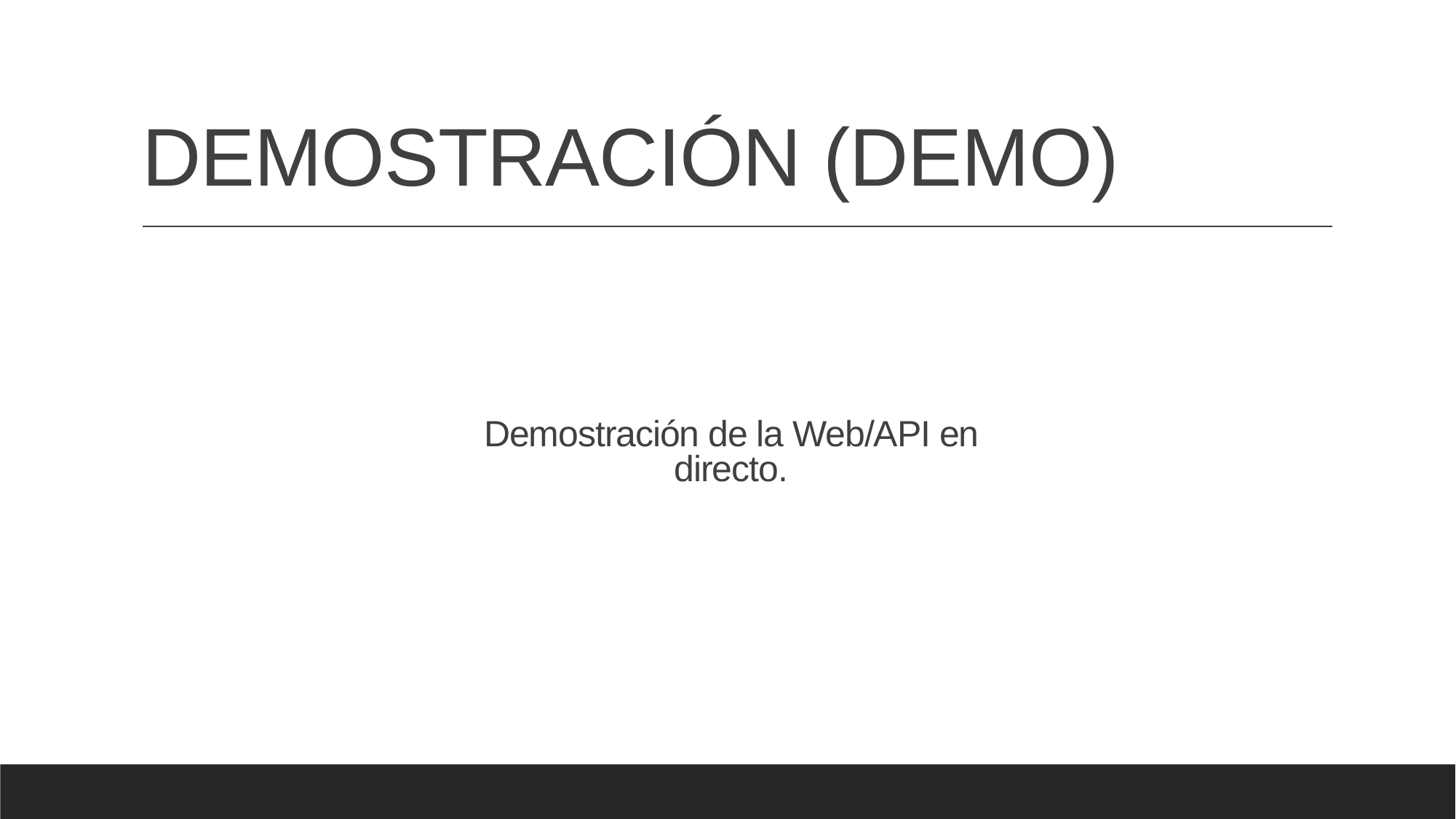

# DEMOSTRACIÓN (DEMO)

Demostración de la Web/API en directo.